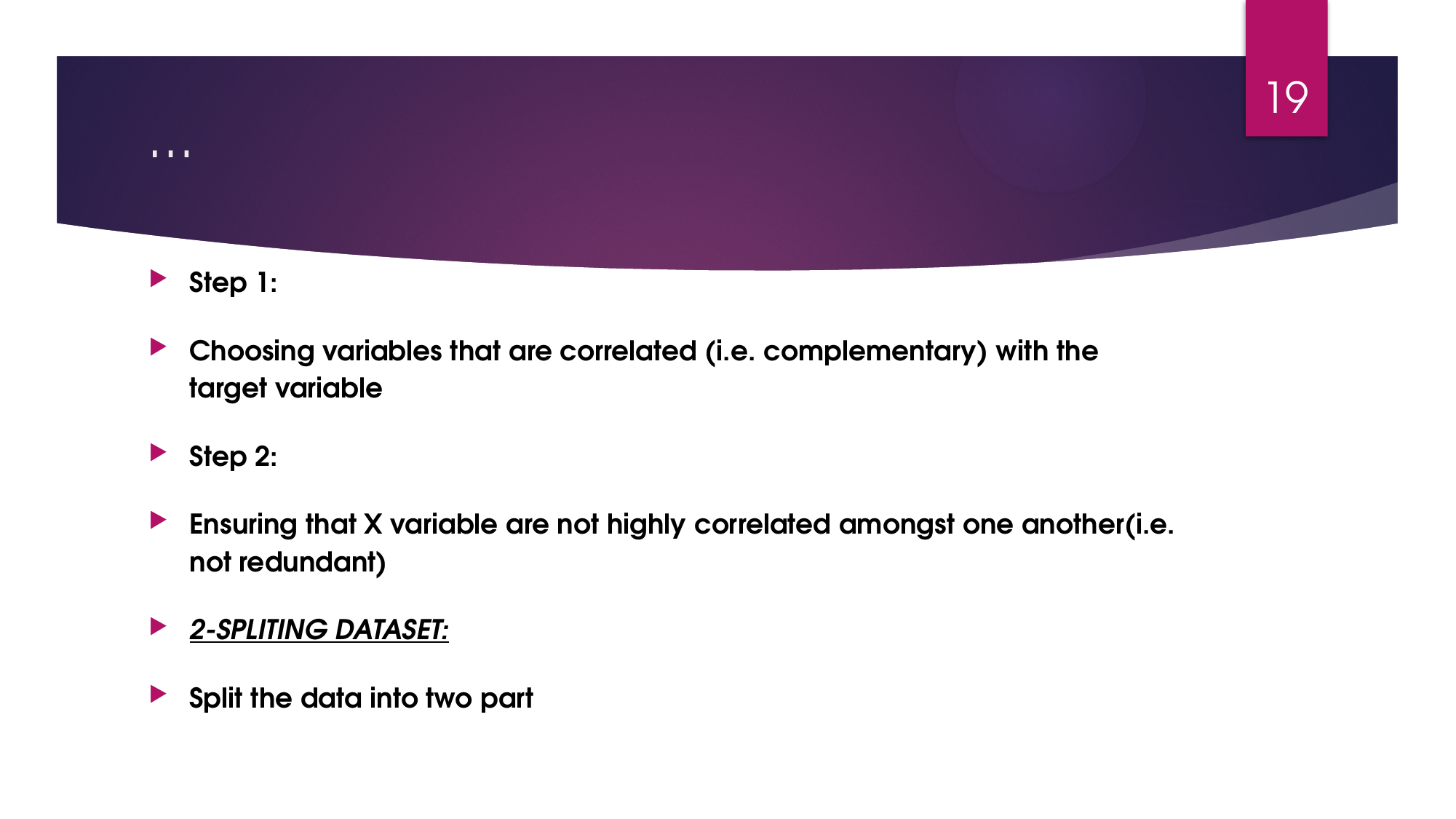

19
# …
Step 1:
Choosing variables that are correlated (i.e. complementary) with the target variable
Step 2:
Ensuring that X variable are not highly correlated amongst one another(i.e. not redundant)
2-SPLITING DATASET:
Split the data into two part